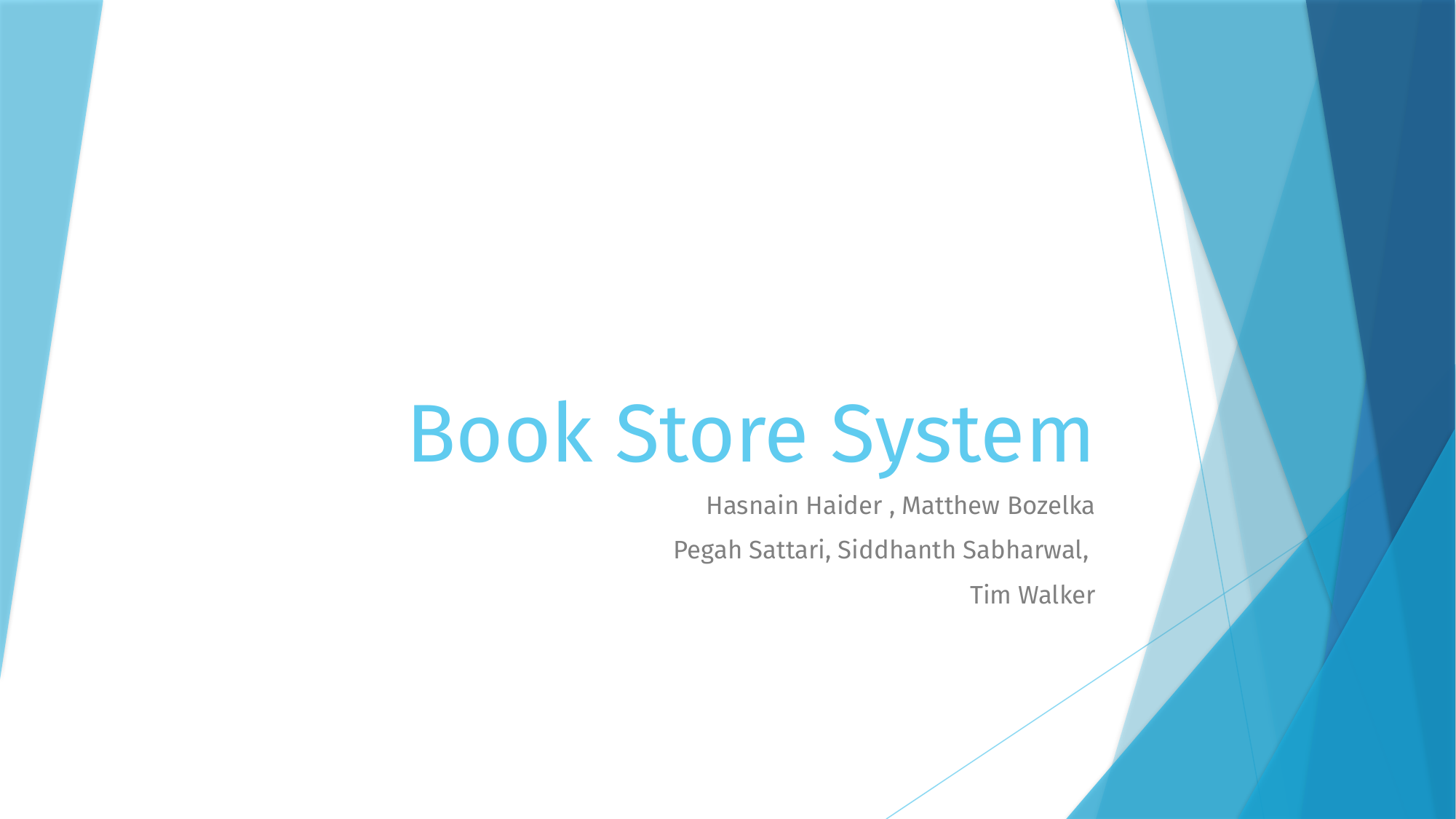

# Book Store System
Hasnain Haider , Matthew Bozelka
 Pegah Sattari, Siddhanth Sabharwal,
Tim Walker